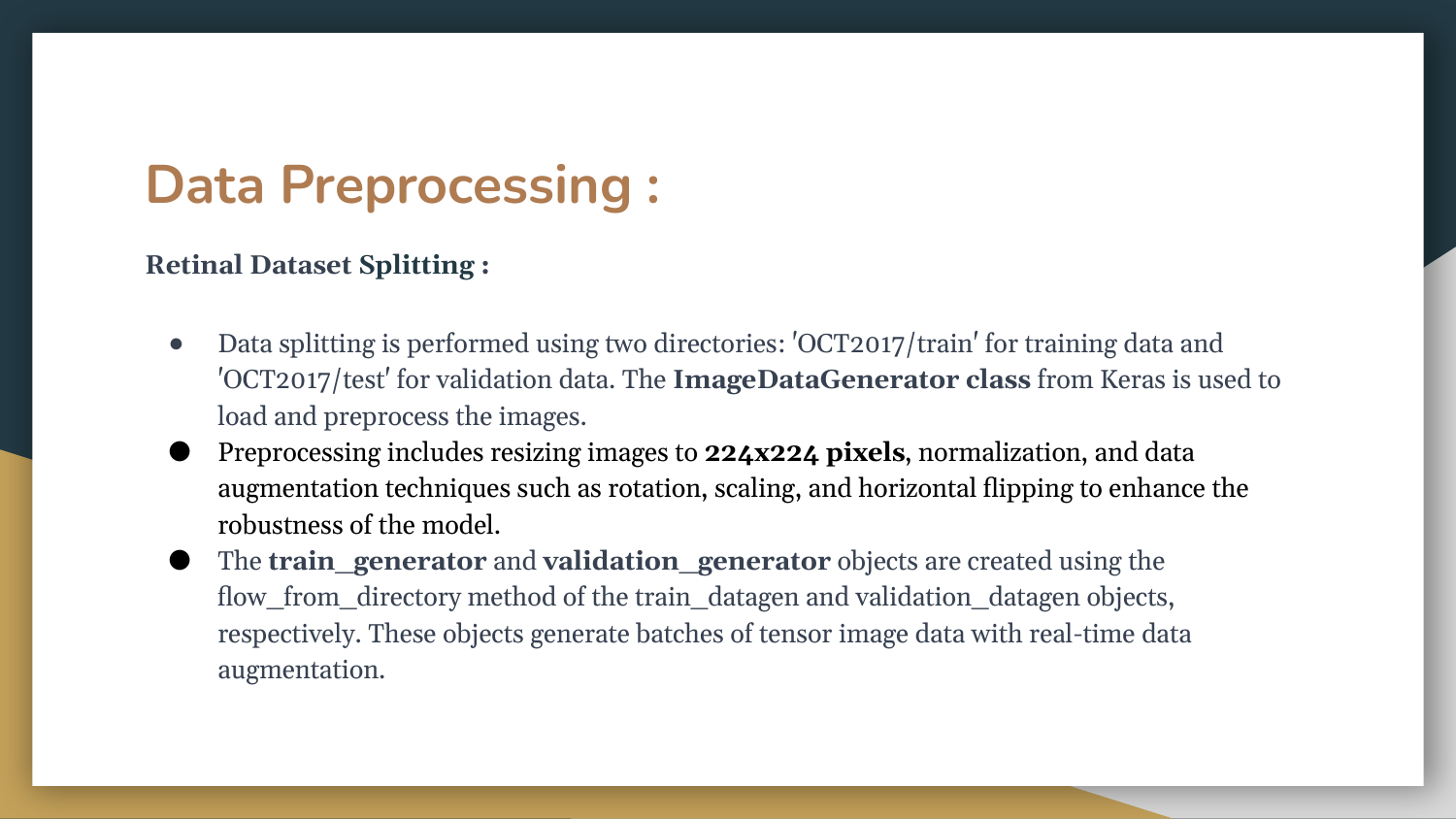

# Data Preprocessing :
Retinal Dataset Splitting :
Data splitting is performed using two directories: 'OCT2017/train' for training data and 'OCT2017/test' for validation data. The ImageDataGenerator class from Keras is used to load and preprocess the images.
Preprocessing includes resizing images to 224x224 pixels, normalization, and data augmentation techniques such as rotation, scaling, and horizontal flipping to enhance the robustness of the model.
The train_generator and validation_generator objects are created using the flow_from_directory method of the train_datagen and validation_datagen objects, respectively. These objects generate batches of tensor image data with real-time data augmentation.